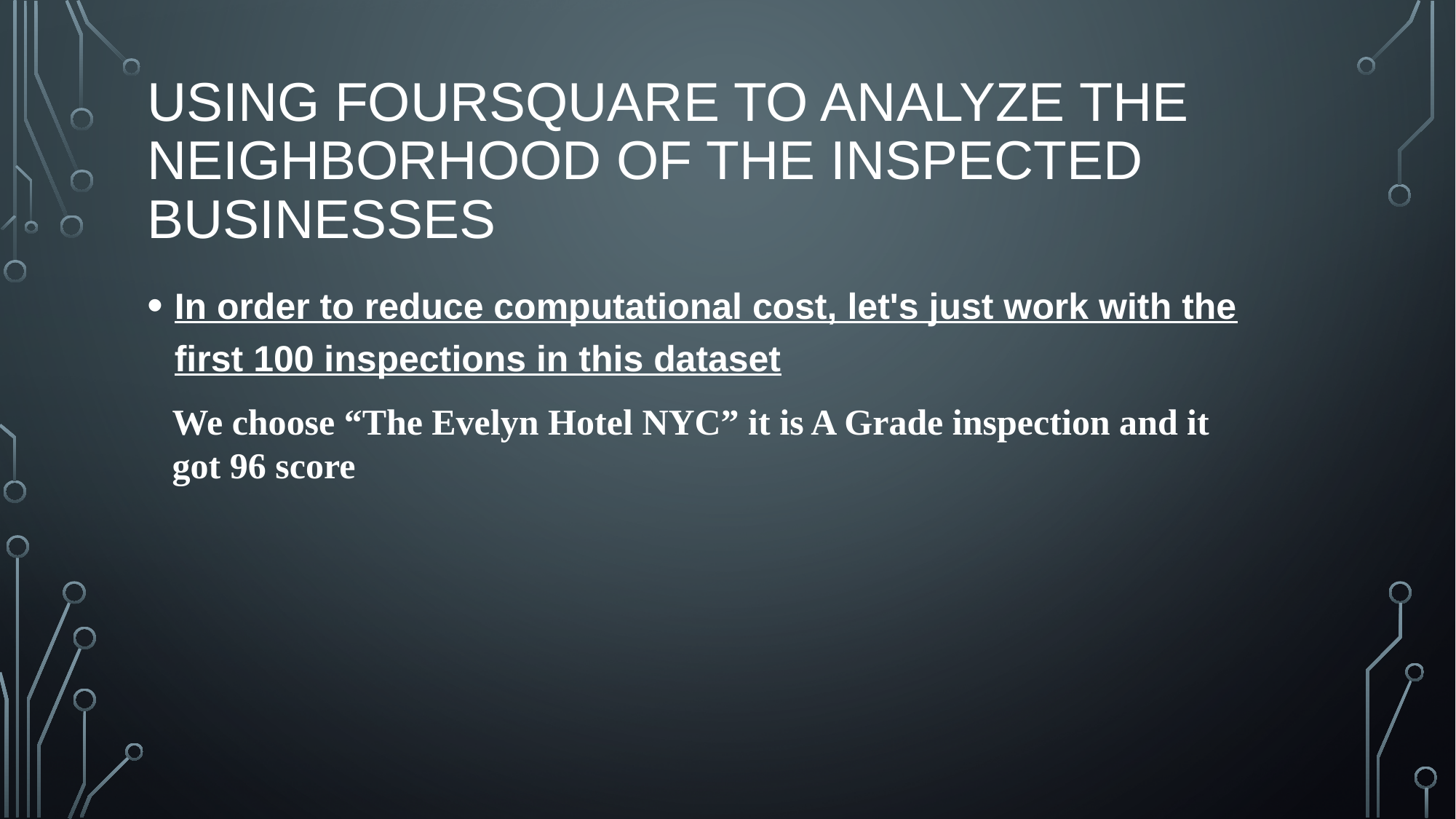

# using Foursquare to analyze the neighborhood of the inspected businesses
In order to reduce computational cost, let's just work with the first 100 inspections in this dataset
We choose “The Evelyn Hotel NYC” it is A Grade inspection and it got 96 score